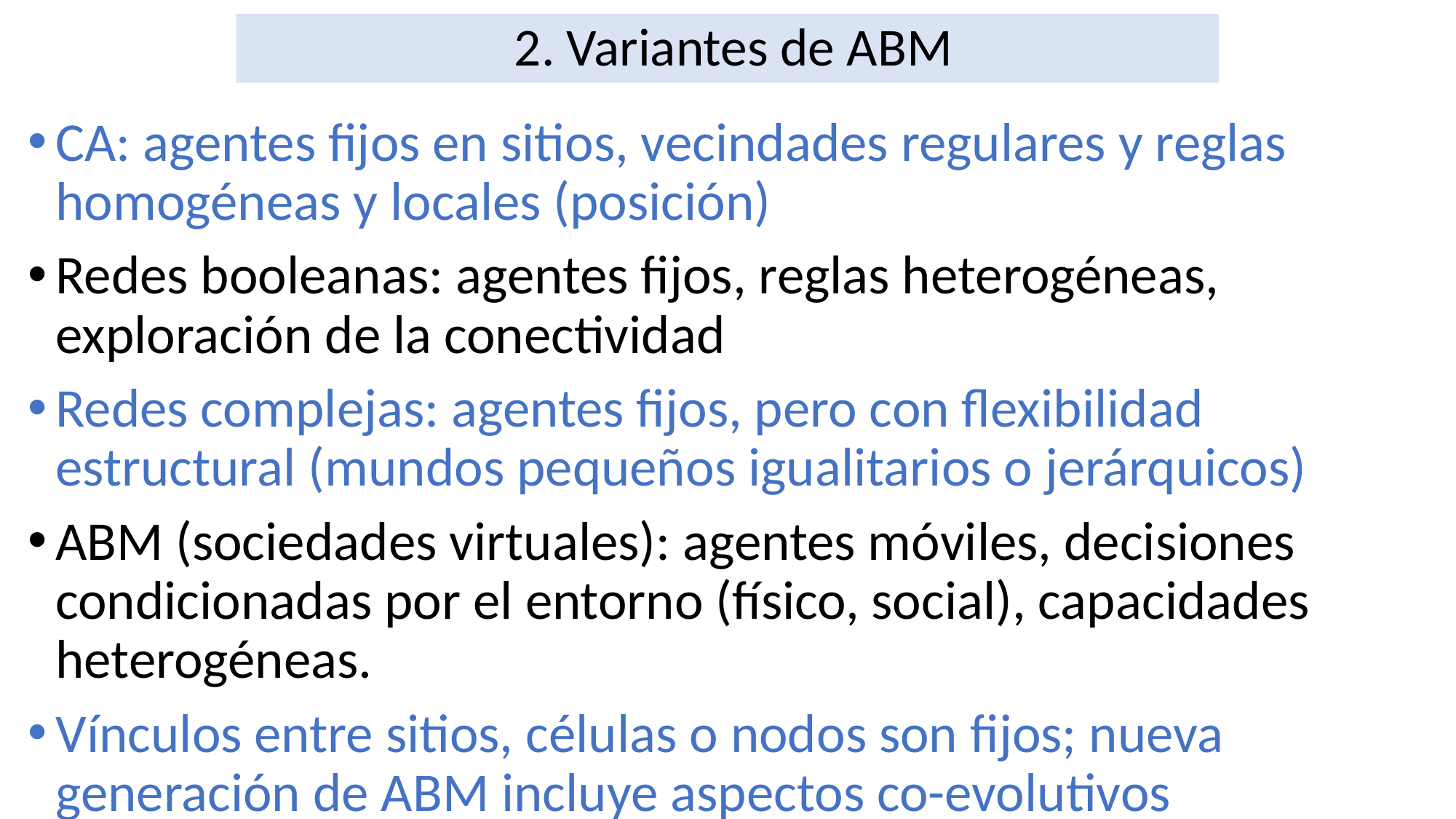

# 2. Variantes de ABM
CA: agentes fijos en sitios, vecindades regulares y reglas homogéneas y locales (posición)
Redes booleanas: agentes fijos, reglas heterogéneas, exploración de la conectividad
Redes complejas: agentes fijos, pero con flexibilidad estructural (mundos pequeños igualitarios o jerárquicos)
ABM (sociedades virtuales): agentes móviles, decisiones condicionadas por el entorno (físico, social), capacidades heterogéneas.
Vínculos entre sitios, células o nodos son fijos; nueva generación de ABM incluye aspectos co-evolutivos